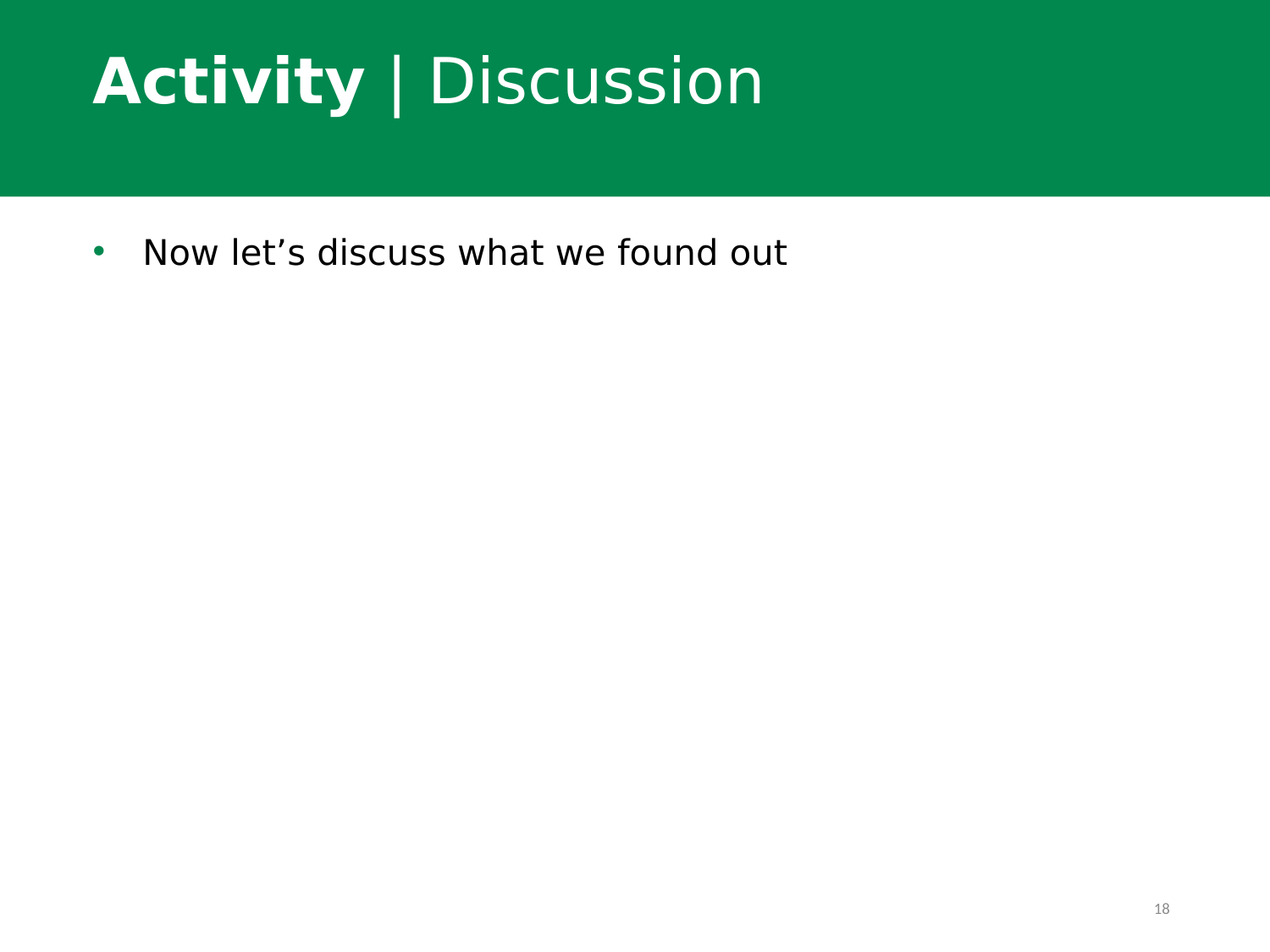

Activity | Discussion

Now let’s discuss what we found out

18